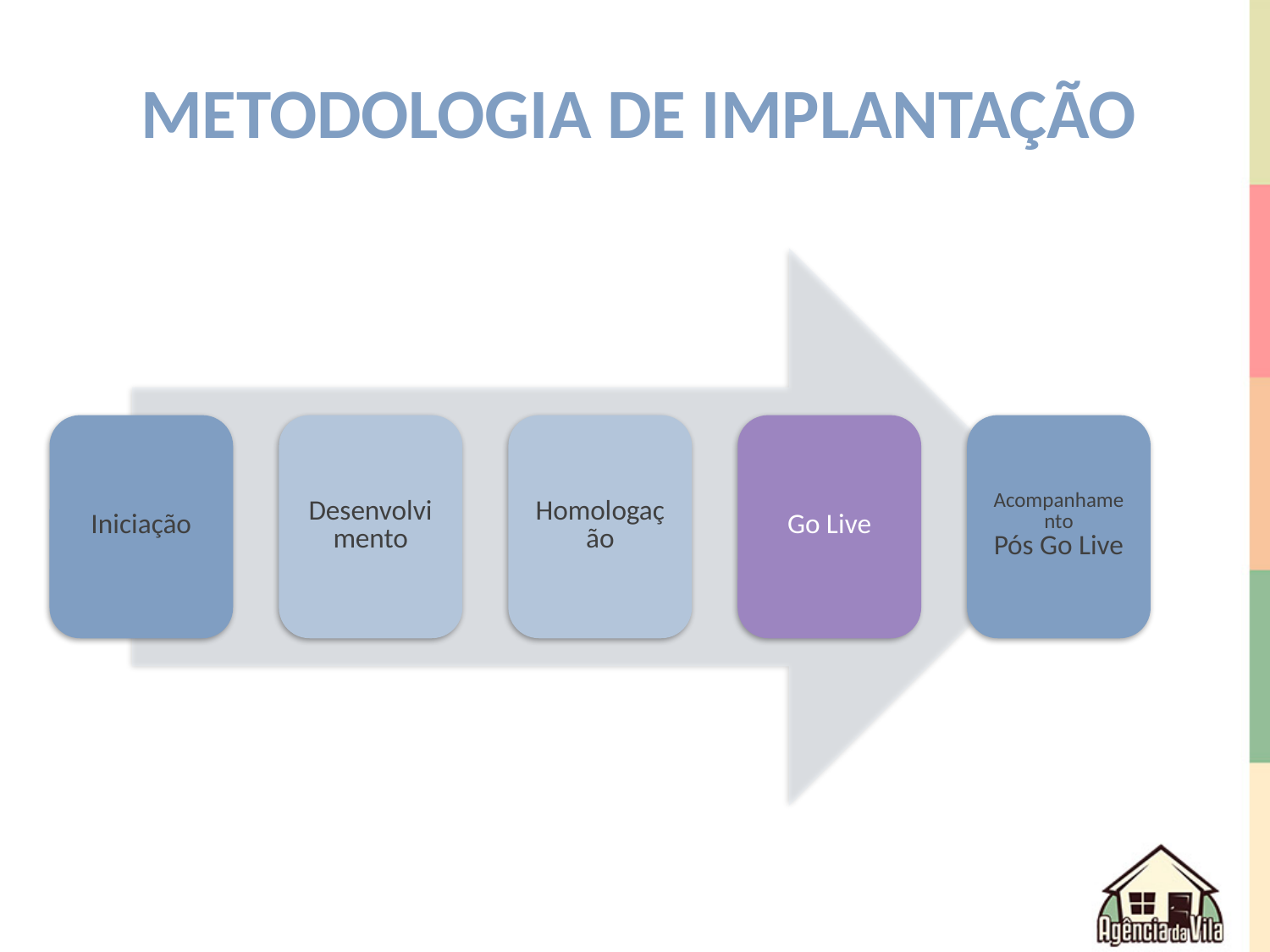

METODOLOGIA DE IMPLANTAÇÃO
Iniciação
Desenvolvimento
Homologação
Go Live
Acompanhamento
Pós Go Live